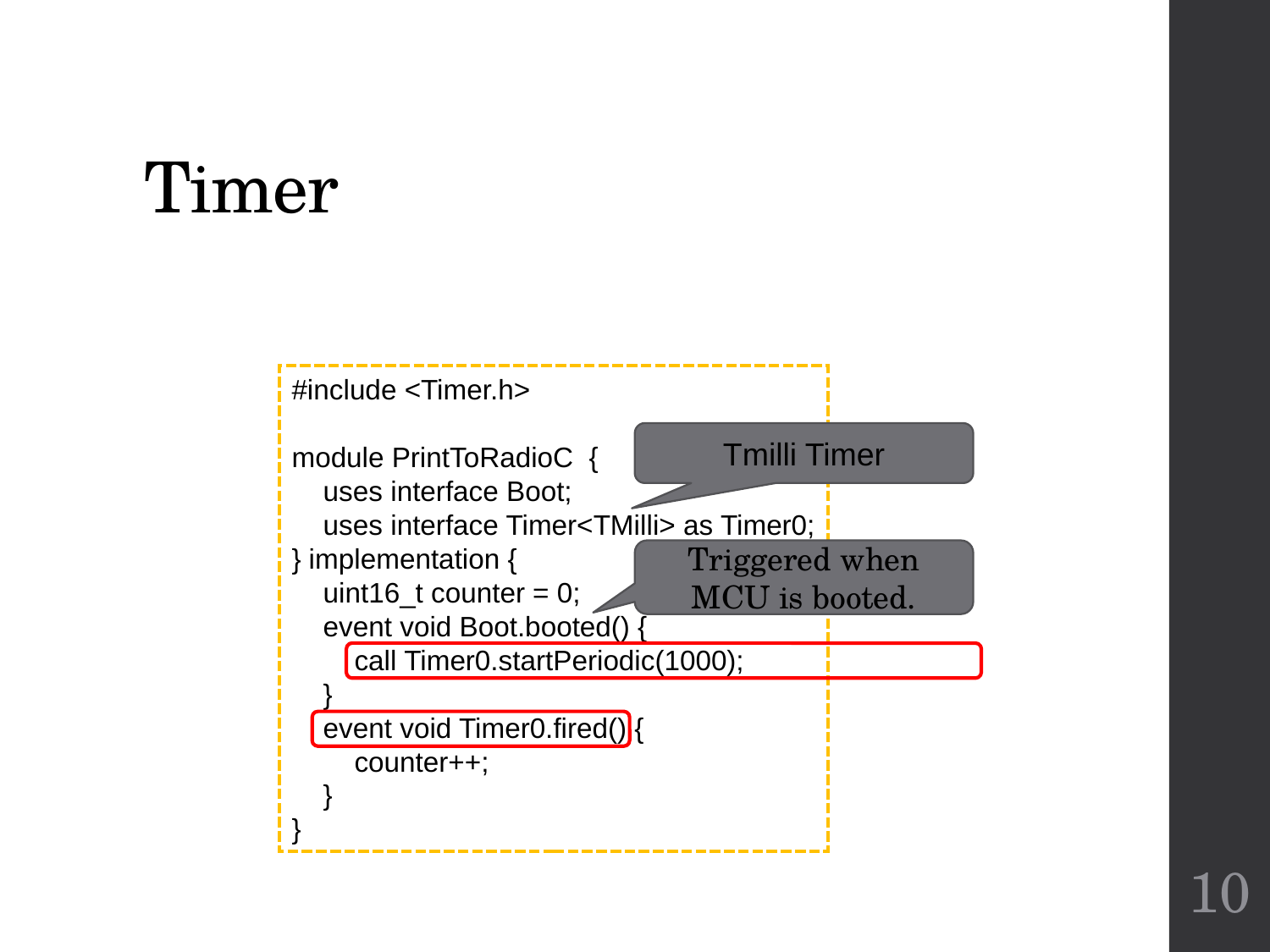

# Timer
#include <Timer.h>

module PrintToRadioC  {
    uses interface Boot;
    uses interface Timer<TMilli> as Timer0;
} implementation {
    uint16_t counter = 0;
    event void Boot.booted() {
        call Timer0.startPeriodic(1000);
    }
    event void Timer0.fired() {
        counter++;
    }
}
Tmilli Timer
Triggered when MCU is booted.

10